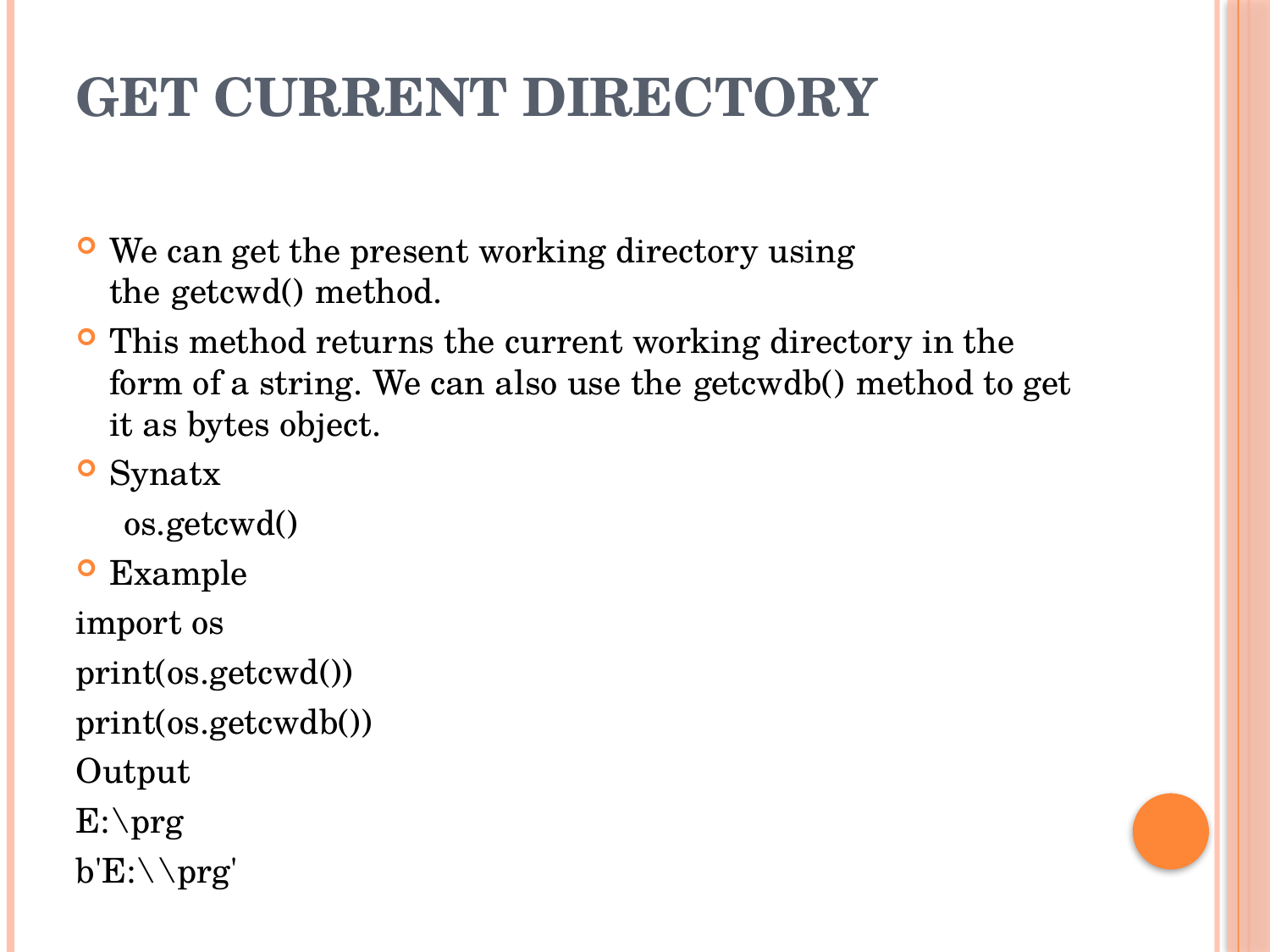

# Get Current Directory
We can get the present working directory using the getcwd() method.
This method returns the current working directory in the form of a string. We can also use the getcwdb() method to get it as bytes object.
Synatx
     os.getcwd()
Example
import os
print(os.getcwd())
print(os.getcwdb())
Output
E:\prg
b'E:\\prg'